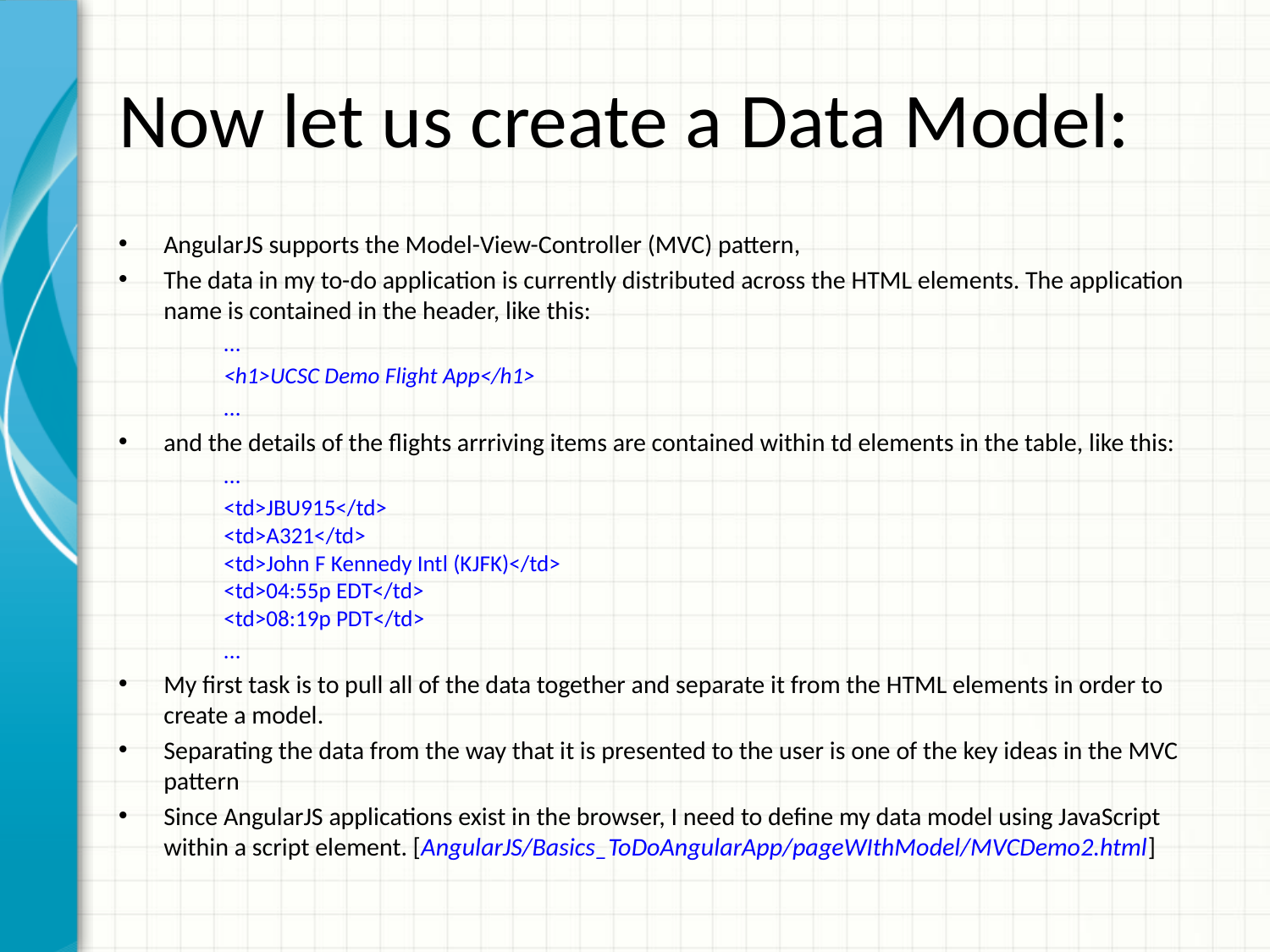

# Now let us create a Data Model:
AngularJS supports the Model-View-Controller (MVC) pattern,
The data in my to-do application is currently distributed across the HTML elements. The application name is contained in the header, like this:
...
<h1>UCSC Demo Flight App</h1>
...
and the details of the flights arrriving items are contained within td elements in the table, like this:
...
<td>JBU915</td>
<td>A321</td>
<td>John F Kennedy Intl (KJFK)</td>
<td>04:55p EDT</td>
<td>08:19p PDT</td>
...
My first task is to pull all of the data together and separate it from the HTML elements in order to create a model.
Separating the data from the way that it is presented to the user is one of the key ideas in the MVC pattern
Since AngularJS applications exist in the browser, I need to define my data model using JavaScript within a script element. [AngularJS/Basics_ToDoAngularApp/pageWIthModel/MVCDemo2.html]